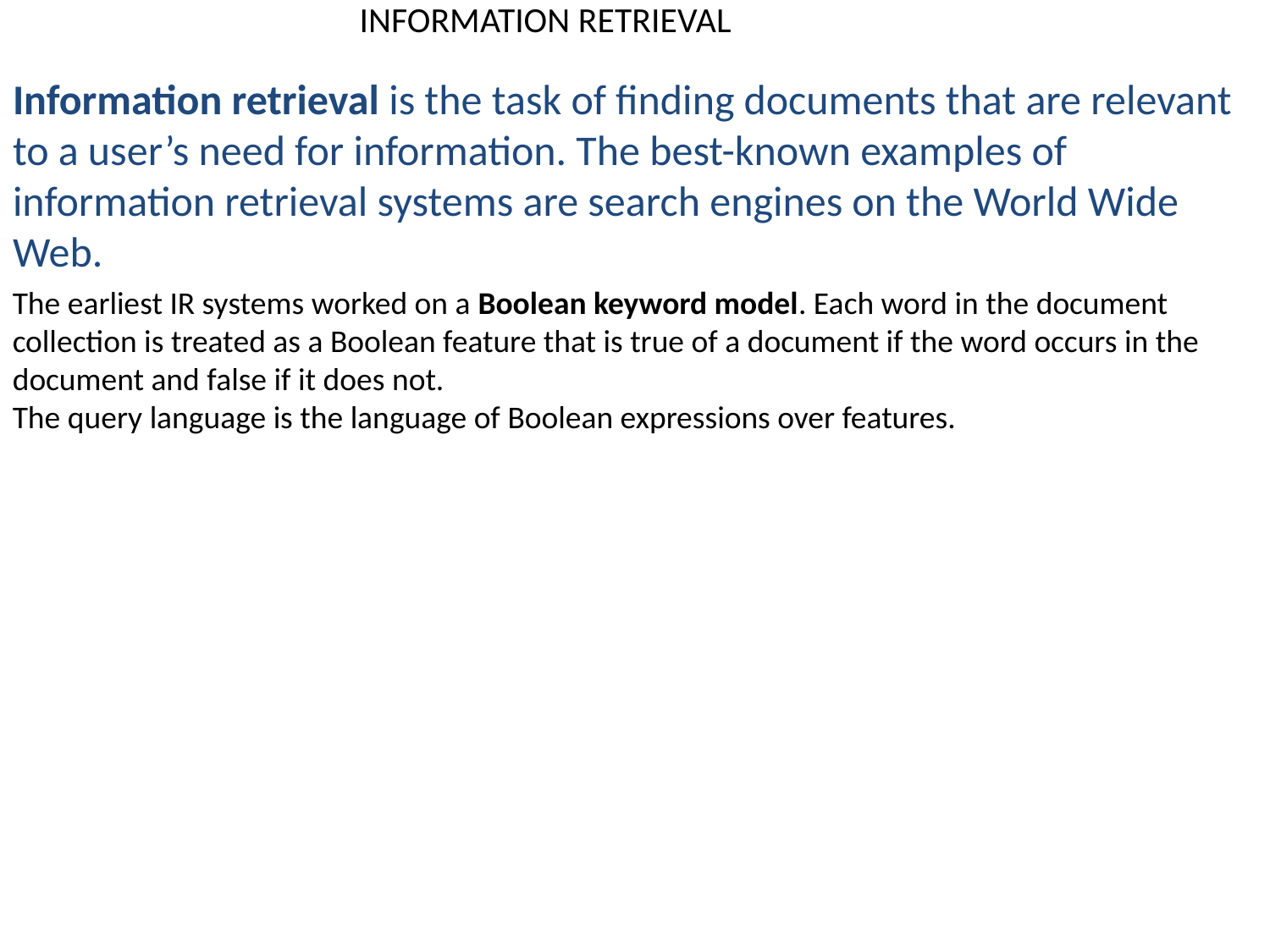

# INFORMATION RETRIEVAL
Information retrieval is the task of finding documents that are relevant to a user’s need for information. The best-known examples of information retrieval systems are search engines on the World Wide Web.
The earliest IR systems worked on a Boolean keyword model. Each word in the document
collection is treated as a Boolean feature that is true of a document if the word occurs in the
document and false if it does not.
The query language is the language of Boolean expressions over features.